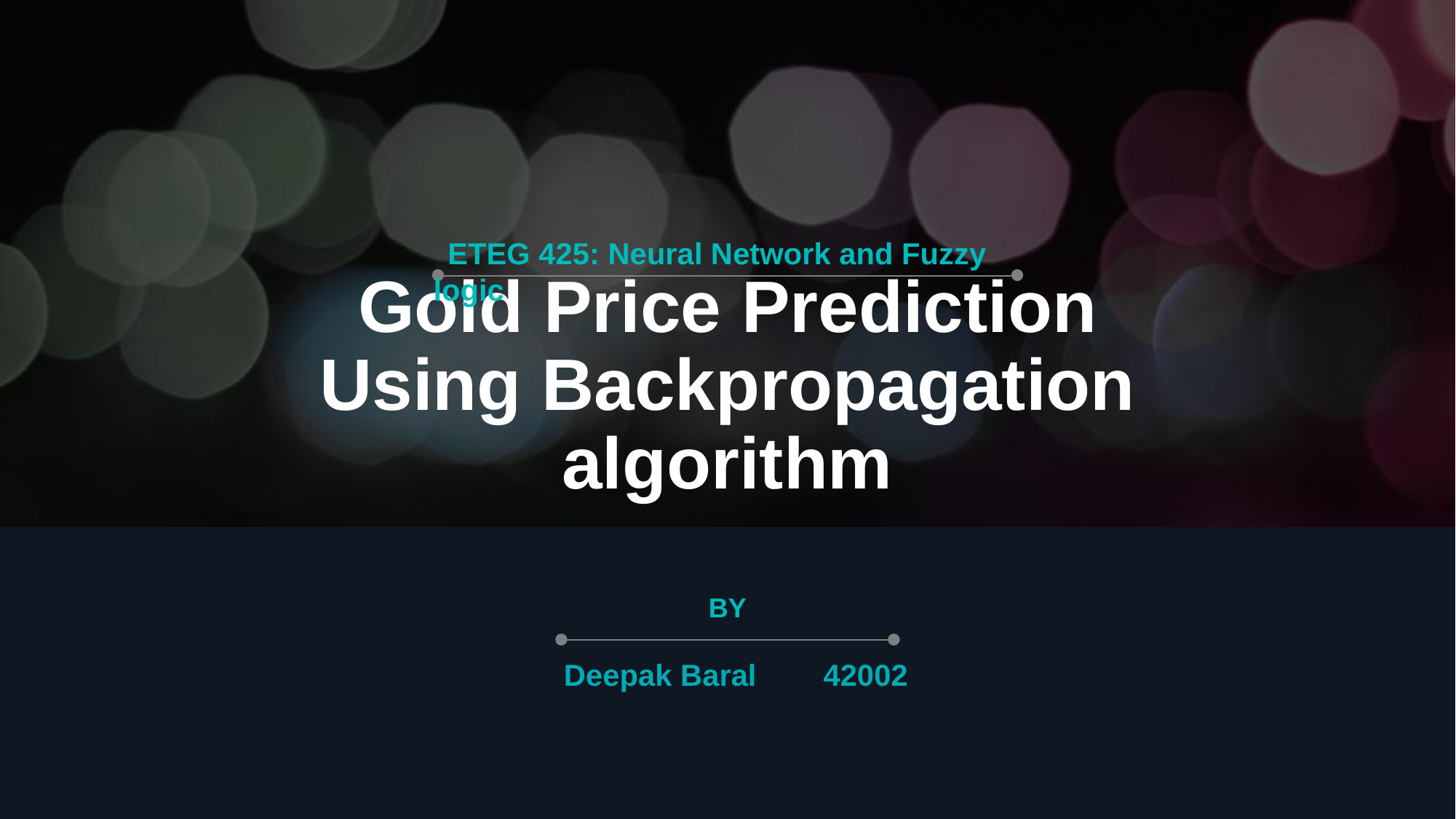

# Gold Price Prediction
Using Backpropagation algorithm
  ETEG 425: Neural Network and Fuzzy logic
BY

  Deepak Baral        42002